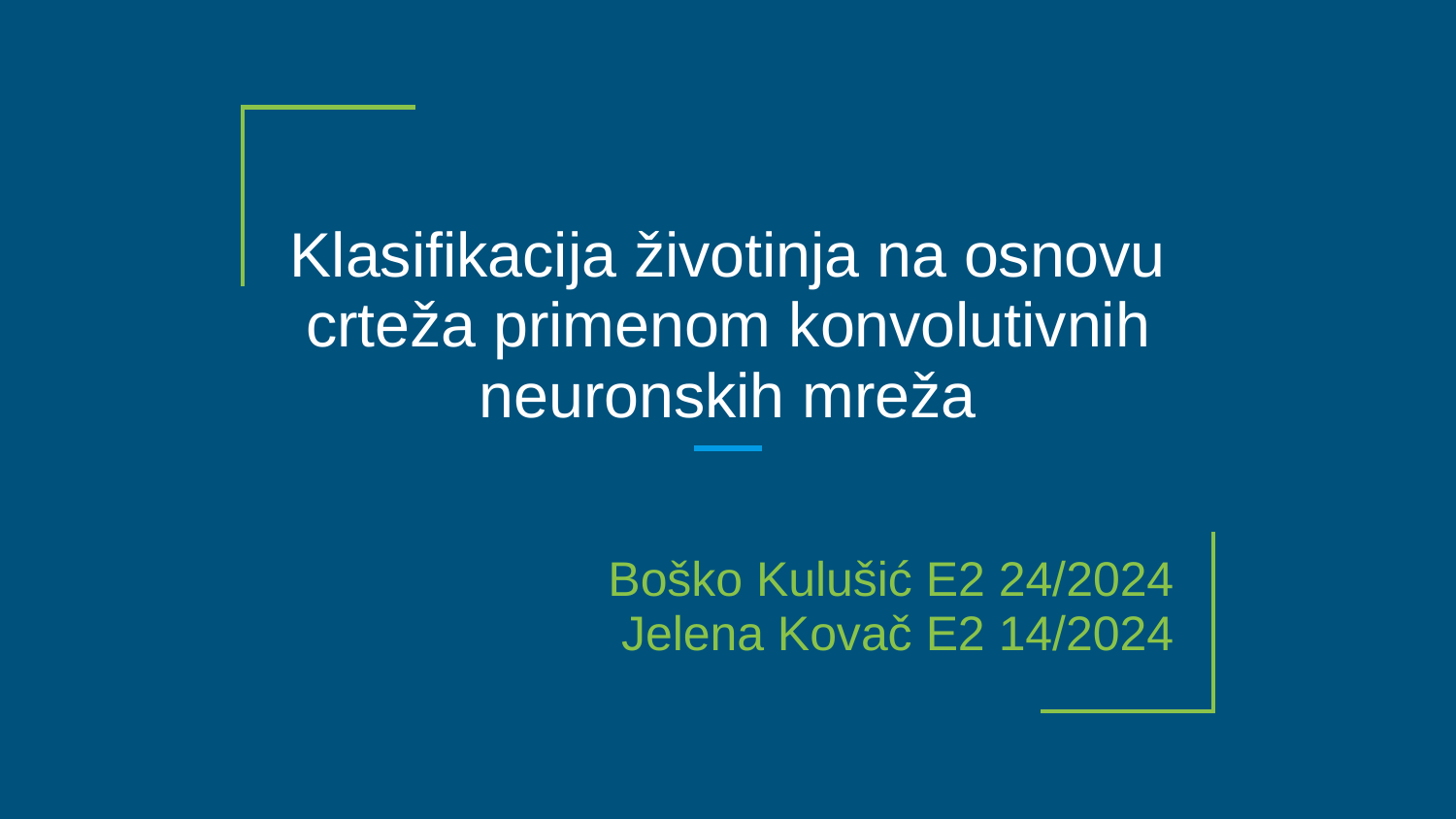

# Klasifikacija životinja na osnovu crteža primenom konvolutivnih neuronskih mreža
Boško Kulušić E2 24/2024
Jelena Kovač E2 14/2024